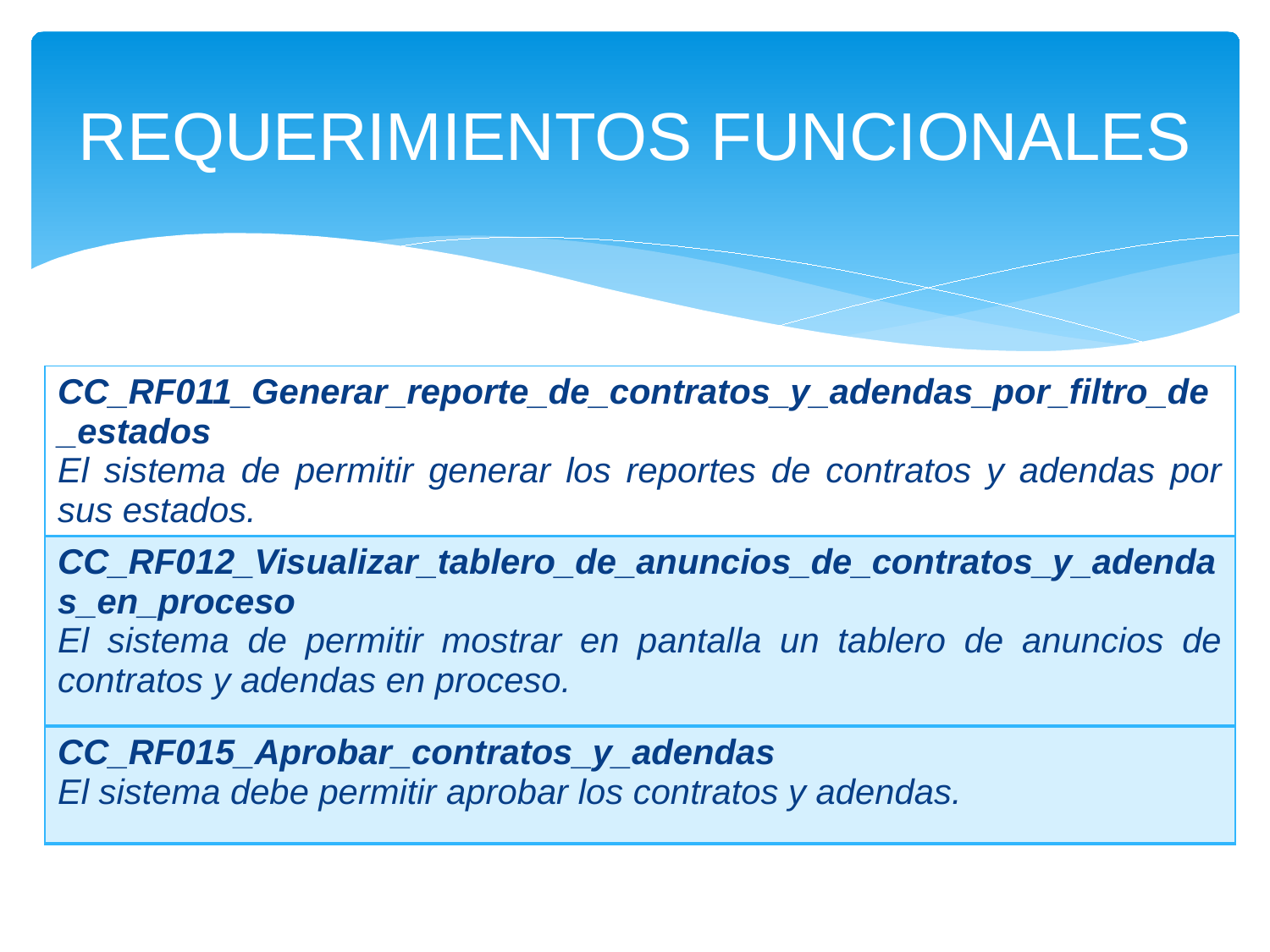

REQUERIMIENTOS FUNCIONALES
| CC\_RF011\_Generar\_reporte\_de\_contratos\_y\_adendas\_por\_filtro\_de\_estados El sistema de permitir generar los reportes de contratos y adendas por sus estados. |
| --- |
| CC\_RF012\_Visualizar\_tablero\_de\_anuncios\_de\_contratos\_y\_adendas\_en\_proceso El sistema de permitir mostrar en pantalla un tablero de anuncios de contratos y adendas en proceso. |
| CC\_RF015\_Aprobar\_contratos\_y\_adendas El sistema debe permitir aprobar los contratos y adendas. |